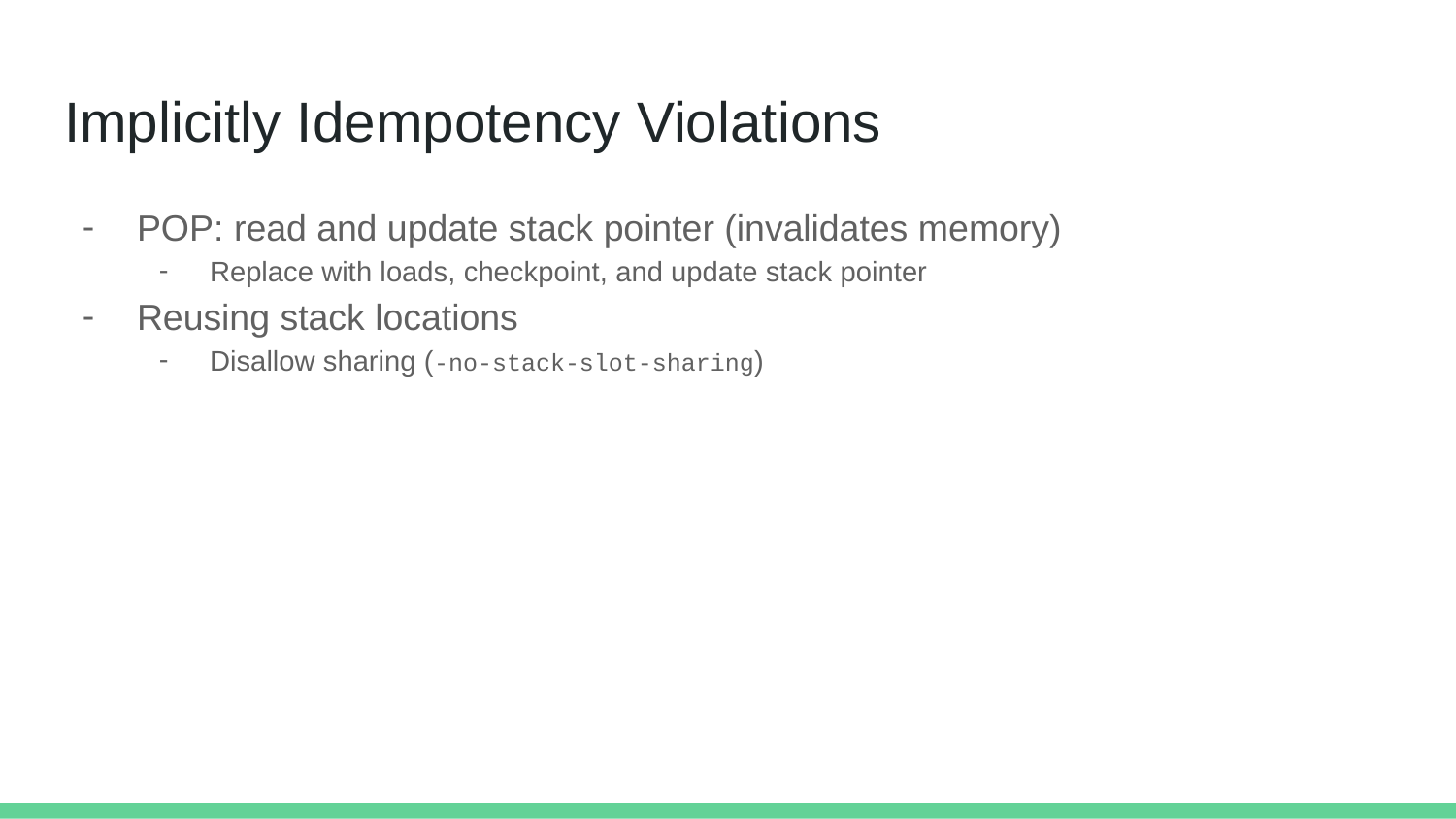

# Implicitly Idempotency Violations
POP: read and update stack pointer (invalidates memory)
Replace with loads, checkpoint, and update stack pointer
Reusing stack locations
Disallow sharing (-no-stack-slot-sharing)